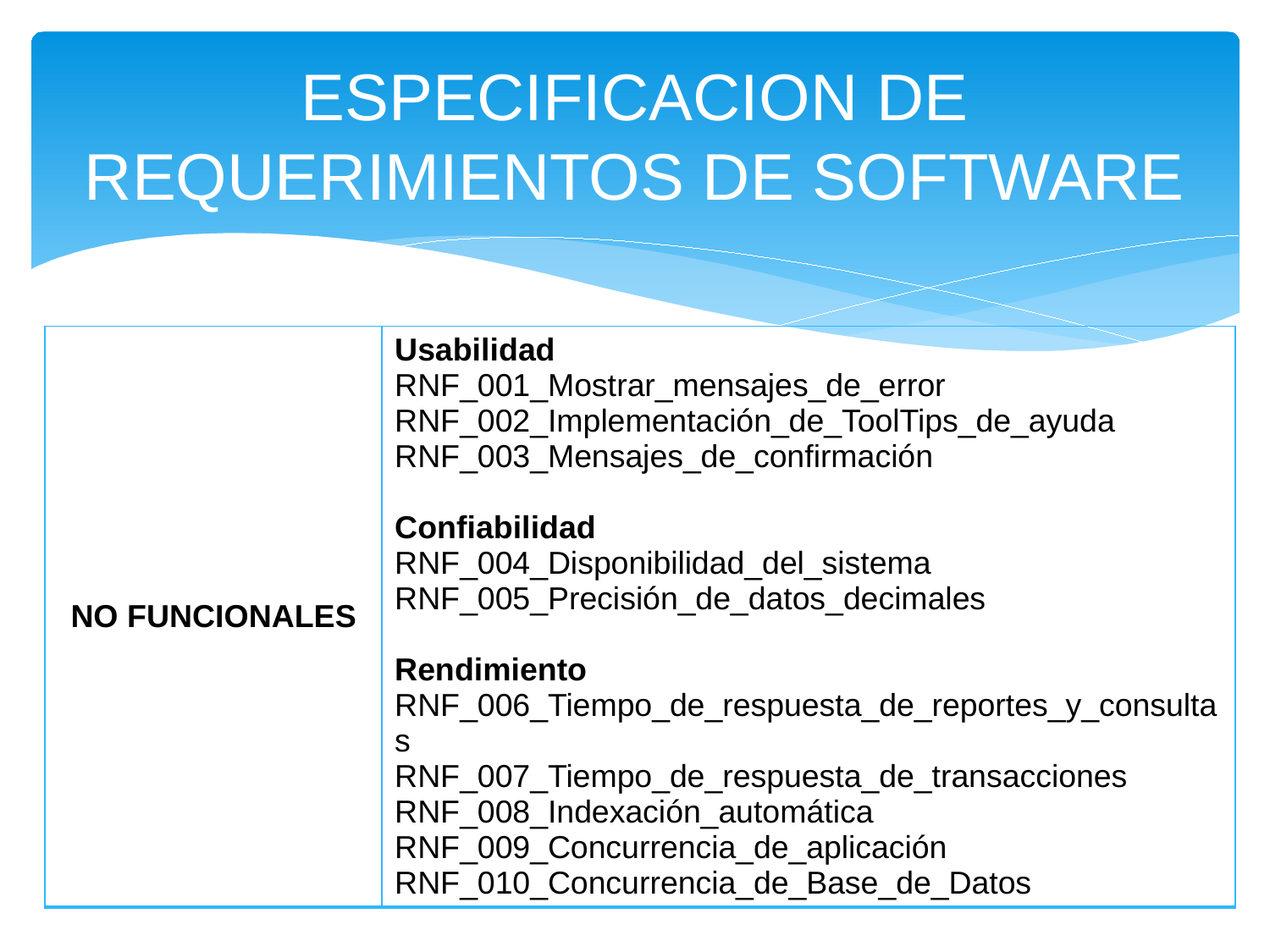

# ESPECIFICACION DE REQUERIMIENTOS DE SOFTWARE
| NO FUNCIONALES | Usabilidad RNF\_001\_Mostrar\_mensajes\_de\_error RNF\_002\_Implementación\_de\_ToolTips\_de\_ayuda RNF\_003\_Mensajes\_de\_confirmación Confiabilidad RNF\_004\_Disponibilidad\_del\_sistema RNF\_005\_Precisión\_de\_datos\_decimales Rendimiento RNF\_006\_Tiempo\_de\_respuesta\_de\_reportes\_y\_consultas RNF\_007\_Tiempo\_de\_respuesta\_de\_transacciones RNF\_008\_Indexación\_automática RNF\_009\_Concurrencia\_de\_aplicación RNF\_010\_Concurrencia\_de\_Base\_de\_Datos |
| --- | --- |